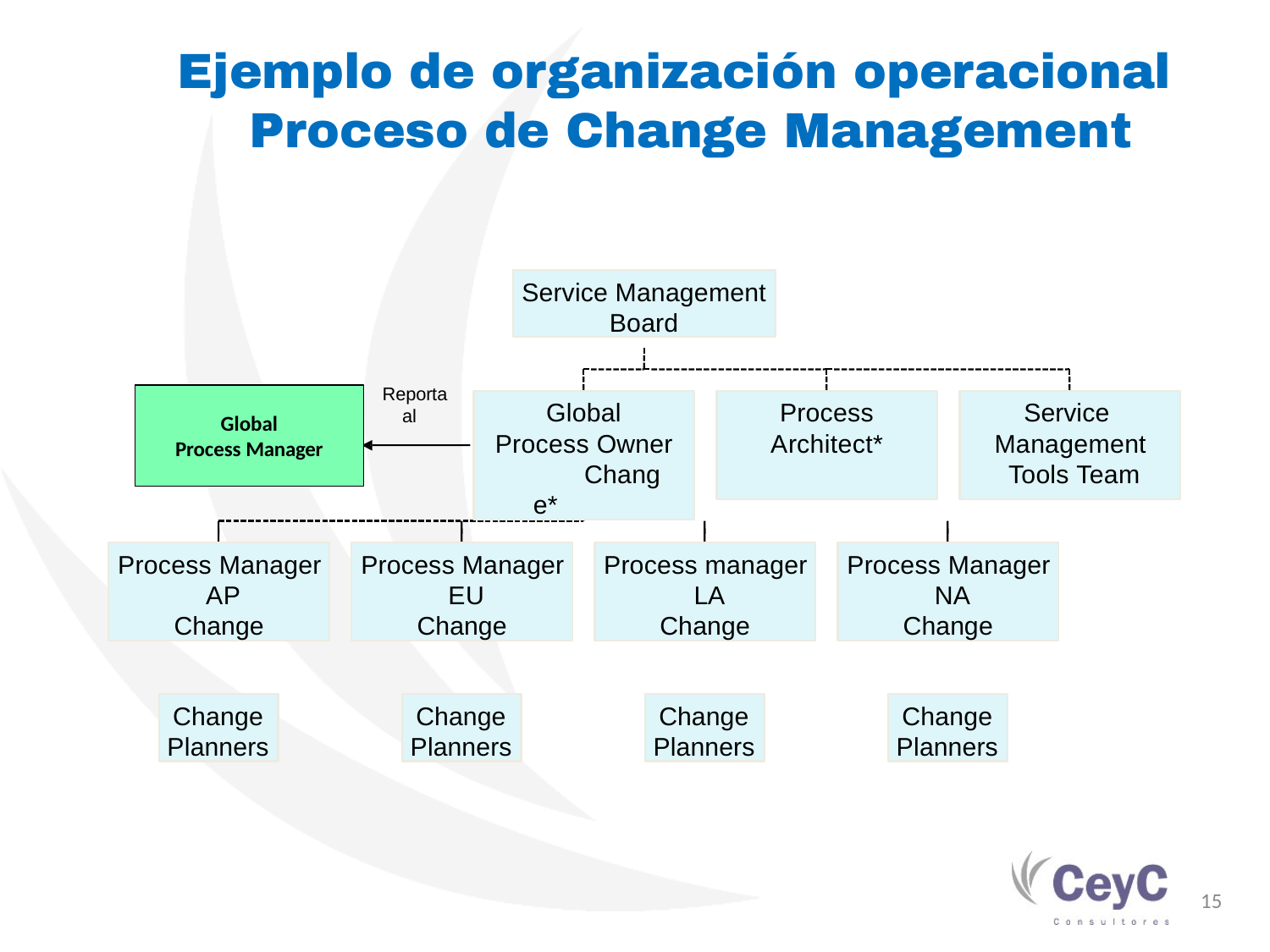

# Ejemplo de organización operacional  Proceso de Change Management
Service Management
Board

Reporta
al

Global
Process Manager

Global  Process Owner
Change*

Process  Architect*
Service  Management  Tools Team

Process Manager  AP
Change
Process Manager  EU
Change
Process manager  LA
Change
Process Manager  NA
Change
Change
Planners
Change
Planners
Change
Planners
Change
Planners

15